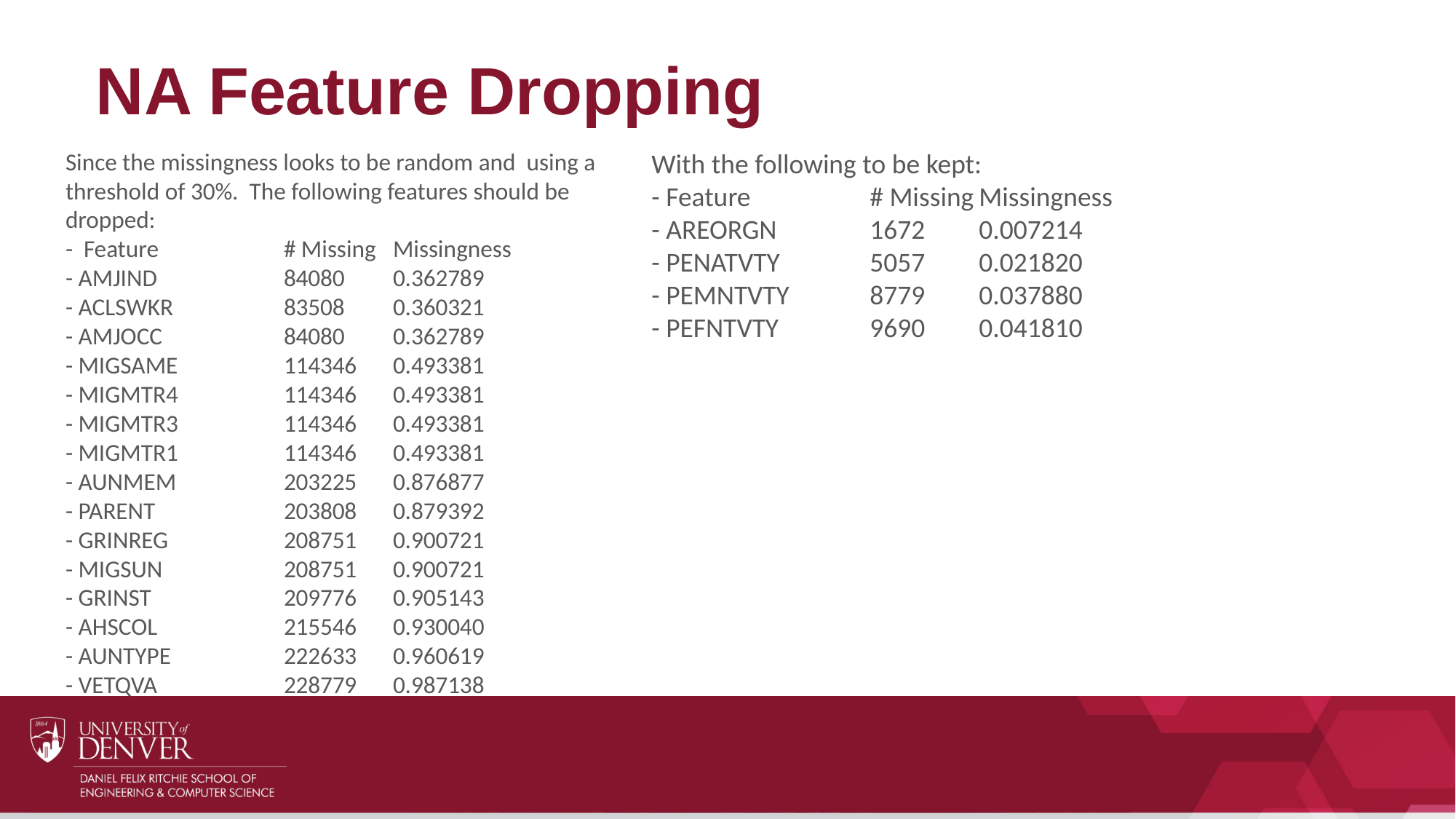

# NA Feature Dropping
Since the missingness looks to be random and  using a threshold of 30%.  The following features should be dropped:
-  Feature  		# Missing	Missingness
- AMJIND		84080	0.362789
- ACLSWKR		83508	0.360321
- AMJOCC		84080	0.362789
- MIGSAME	114346	0.493381
- MIGMTR4	114346	0.493381
- MIGMTR3	114346	0.493381
- MIGMTR1	114346	0.493381
- AUNMEM	203225	0.876877
- PARENT		203808	0.879392
- GRINREG		208751	0.900721
- MIGSUN		208751	0.900721
- GRINST		209776	0.905143
- AHSCOL		215546	0.930040
- AUNTYPE		222633	0.960619
- VETQVA		228779	0.987138
With the following to be kept:
- Feature  	# Missing	Missingness
- AREORGN	1672	0.007214
- PENATVTY	5057	0.021820
- PEMNTVTY	8779	0.037880
- PEFNTVTY	9690	0.041810